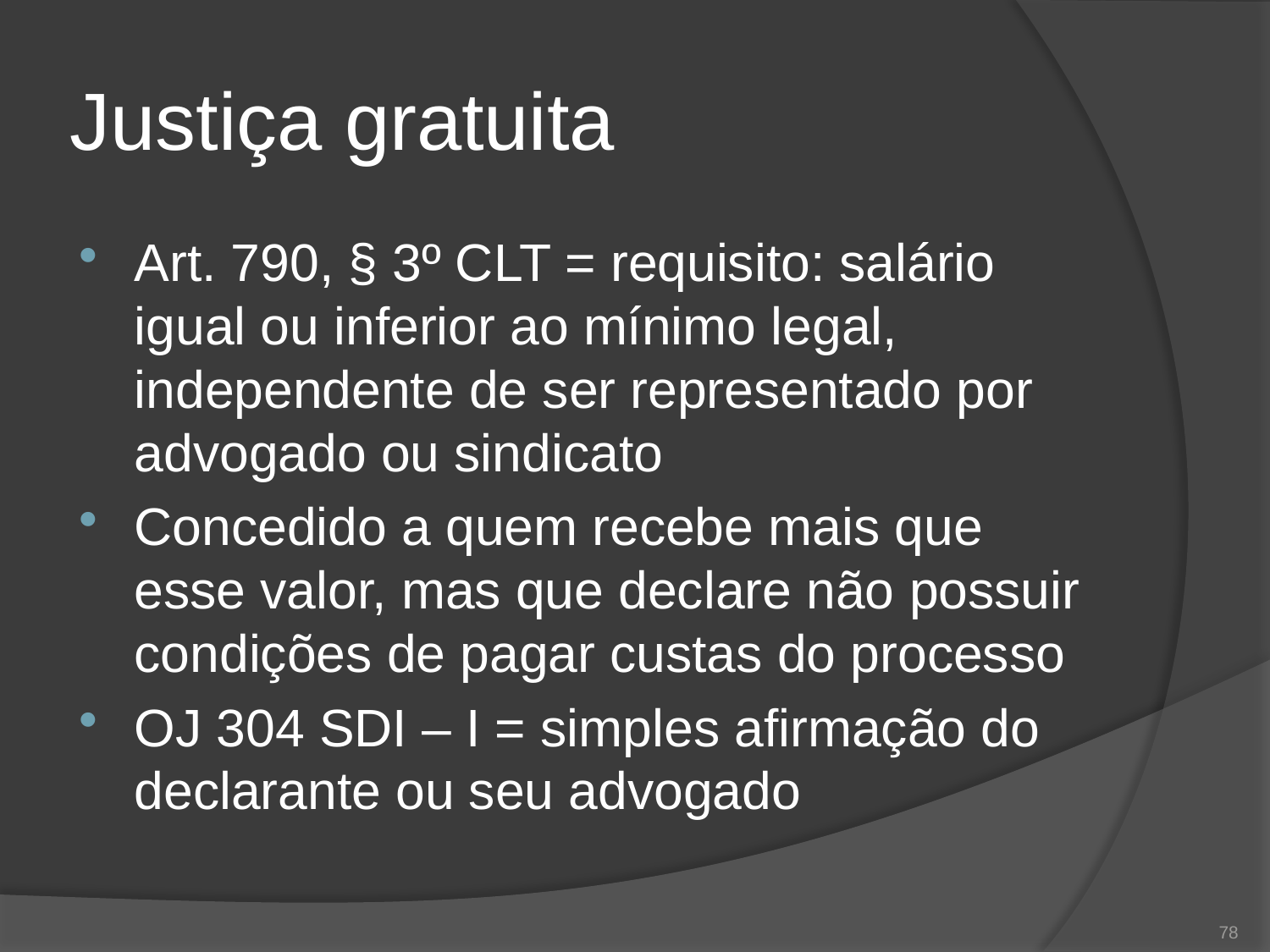

# Justiça gratuita
Art. 790, § 3º CLT = requisito: salário igual ou inferior ao mínimo legal, independente de ser representado por advogado ou sindicato
Concedido a quem recebe mais que esse valor, mas que declare não possuir condições de pagar custas do processo
OJ 304 SDI – I = simples afirmação do declarante ou seu advogado
78